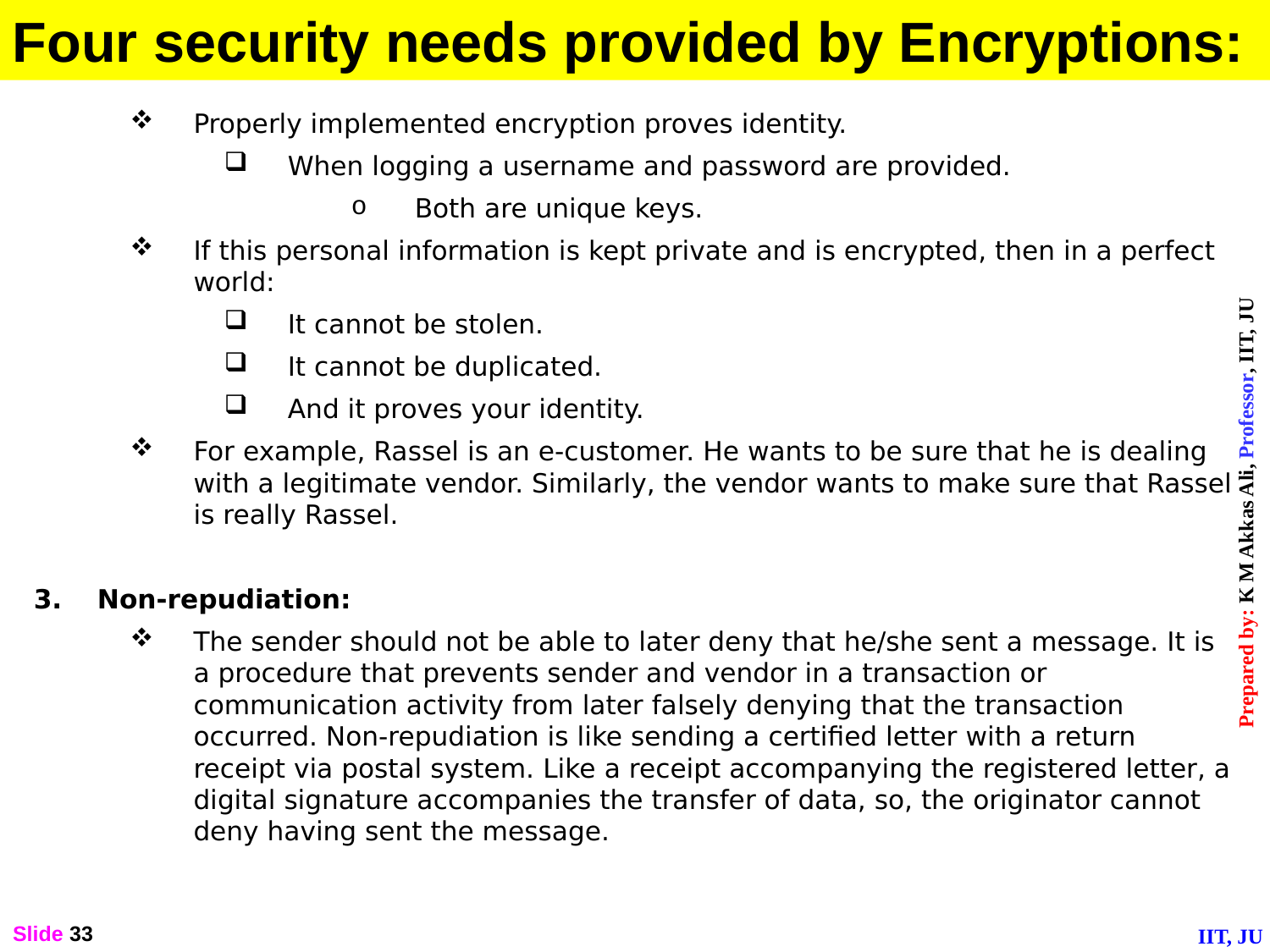

Four security needs provided by Encryptions:
Properly implemented encryption proves identity.
When logging a username and password are provided.
Both are unique keys.
If this personal information is kept private and is encrypted, then in a perfect world:
It cannot be stolen.
It cannot be duplicated.
And it proves your identity.
For example, Rassel is an e-customer. He wants to be sure that he is dealing with a legitimate vendor. Similarly, the vendor wants to make sure that Rassel is really Rassel.

Non-repudiation:
The sender should not be able to later deny that he/she sent a message. It is a procedure that prevents sender and vendor in a transaction or communication activity from later falsely denying that the transaction occurred. Non-repudiation is like sending a certified letter with a return receipt via postal system. Like a receipt accompanying the registered letter, a digital signature accompanies the transfer of data, so, the originator cannot deny having sent the message.
Slide 33